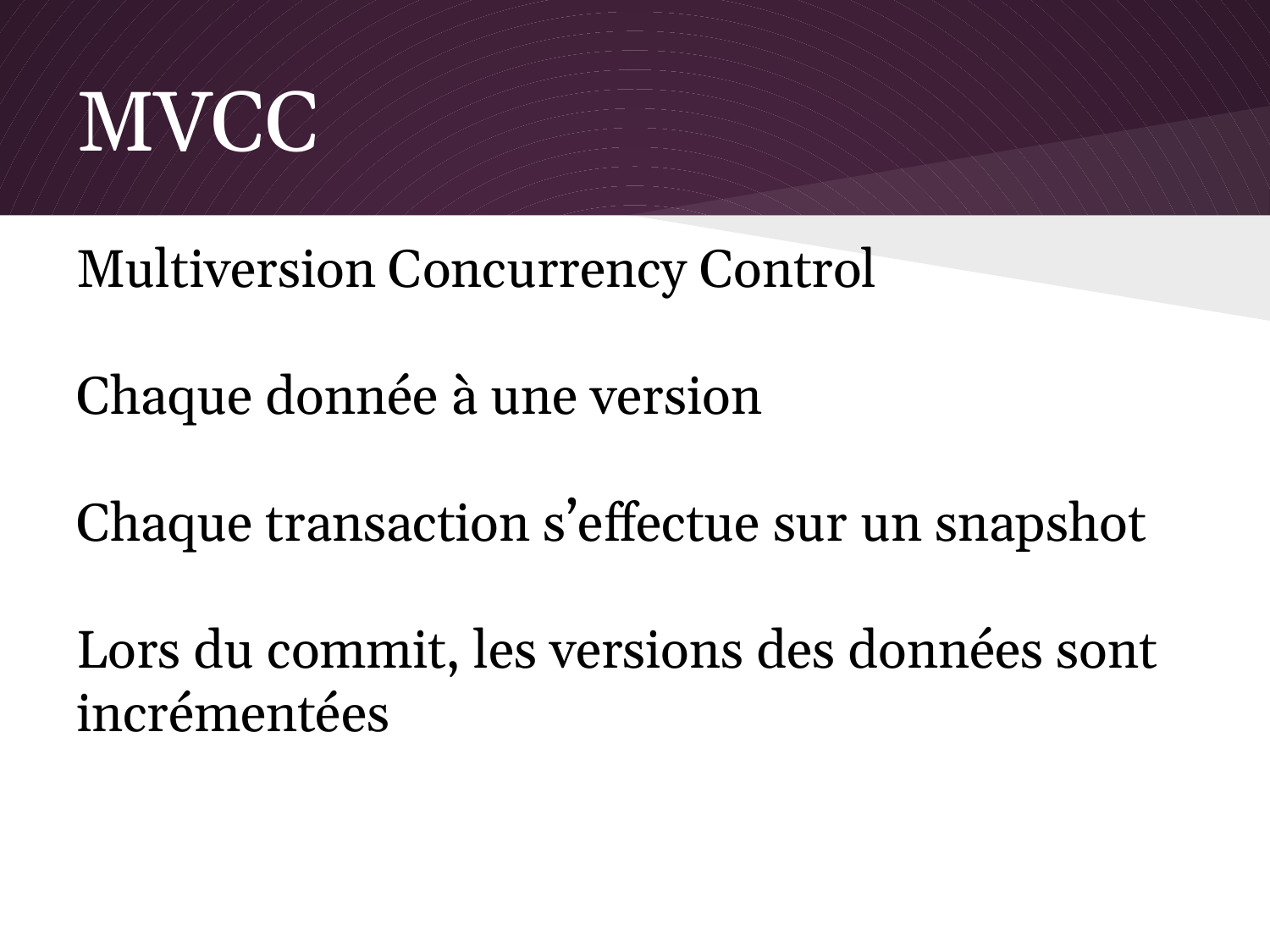

# MVCC
Multiversion Concurrency Control

Chaque donnée à une version

Chaque transaction s’effectue sur un snapshot

Lors du commit, les versions des données sont incrémentées